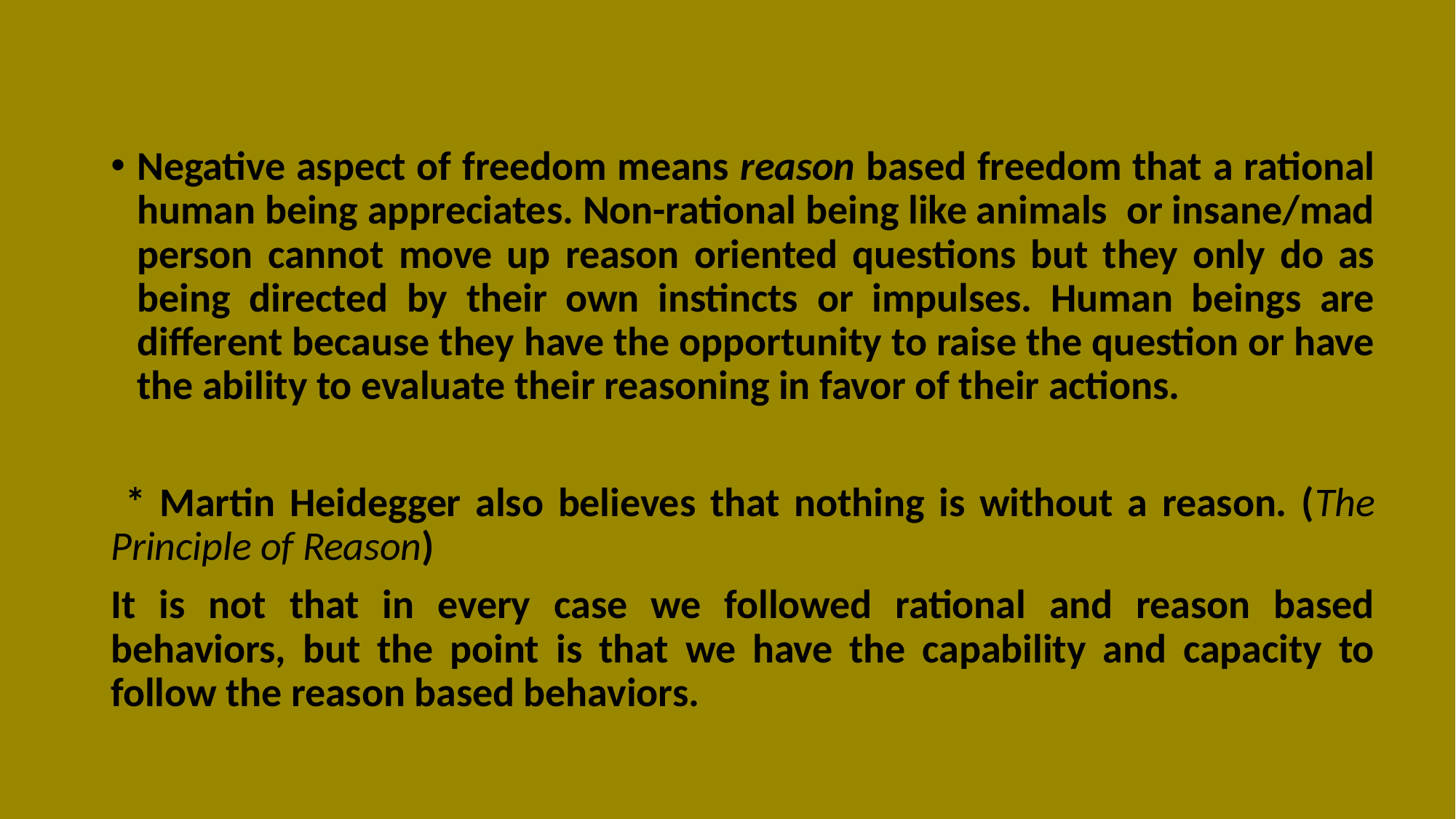

#

Negative aspect of freedom means reason based freedom that a rational human being appreciates. Non-rational being like animals  or insane/mad person cannot move up reason oriented questions but they only do as being directed by their own instincts or impulses. Human beings are different because they have the opportunity to raise the question or have the ability to evaluate their reasoning in favor of their actions.

 * Martin Heidegger also believes that nothing is without a reason. (The Principle of Reason)
It is not that in every case we followed rational and reason based behaviors, but the point is that we have the capability and capacity to follow the reason based behaviors.